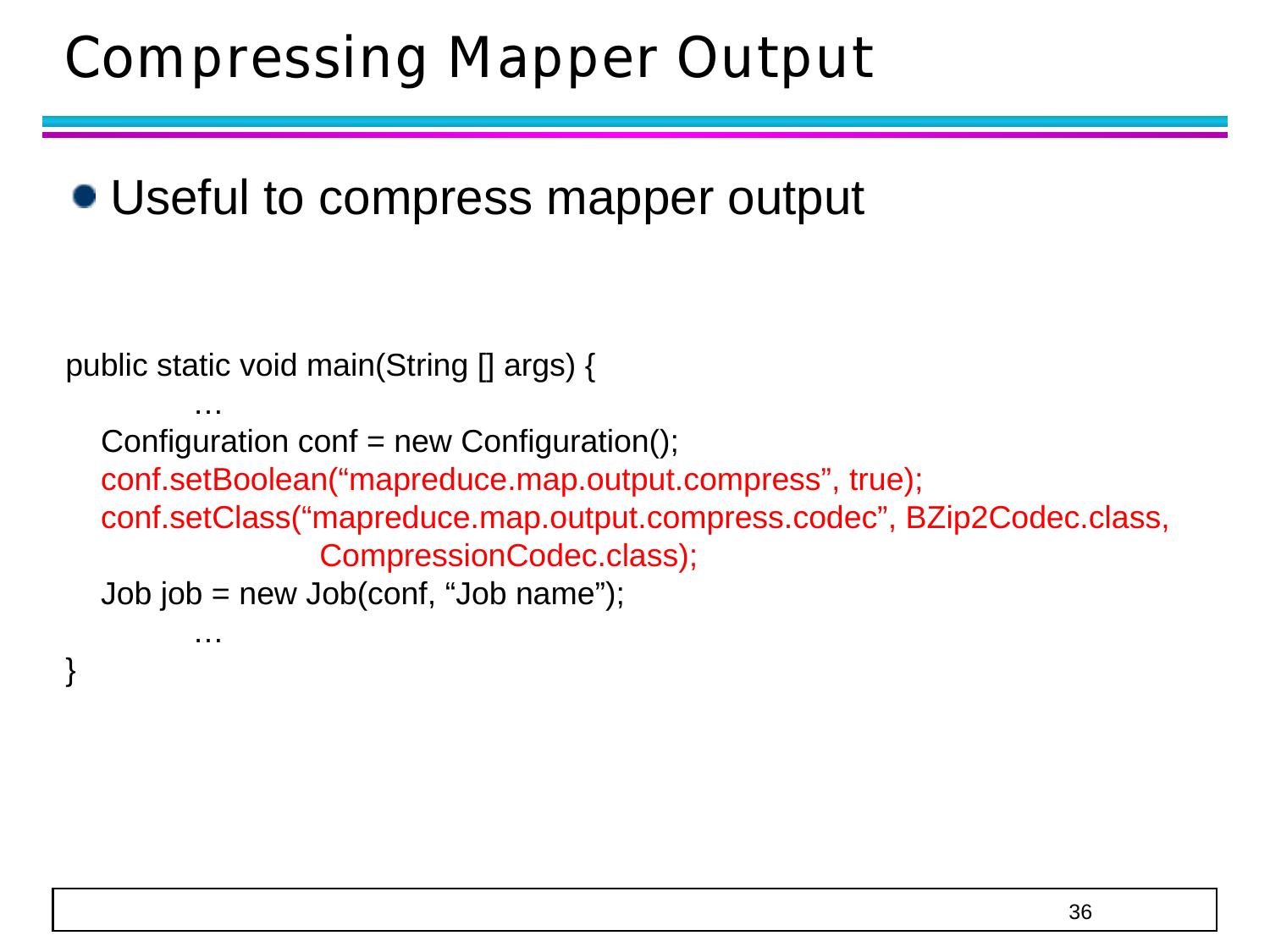

# Compressing Mapper Output
Useful to compress mapper output

public static void main(String [] args) {
	…
    Configuration conf = new Configuration();
    conf.setBoolean(“mapreduce.map.output.compress”, true);
    conf.setClass(“mapreduce.map.output.compress.codec”, BZip2Codec.class,
		CompressionCodec.class);
    Job job = new Job(conf, “Job name”);
	…
}